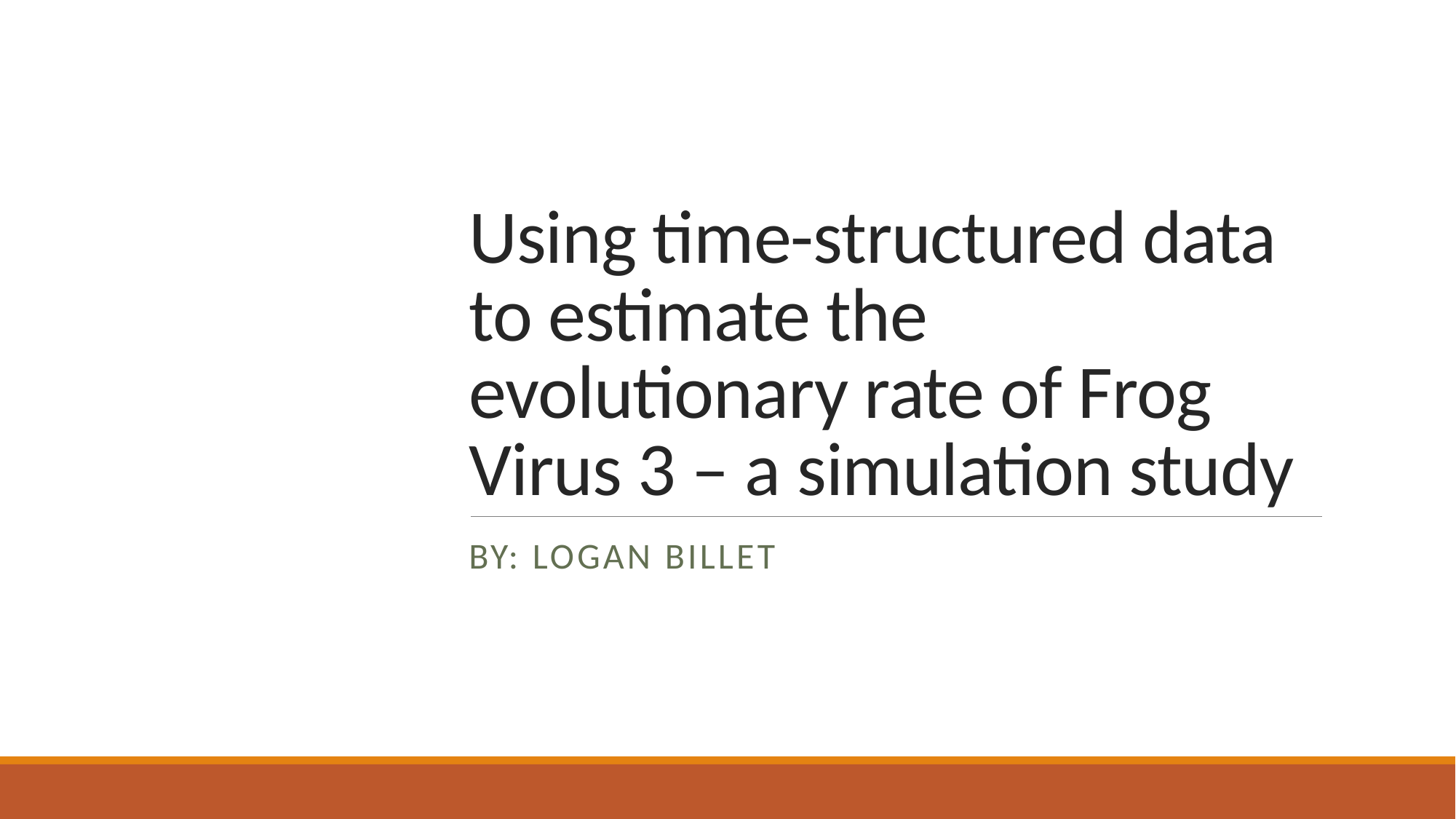

# Using time-structured data to estimate the evolutionary rate of Frog Virus 3 – a simulation study
By: Logan Billet